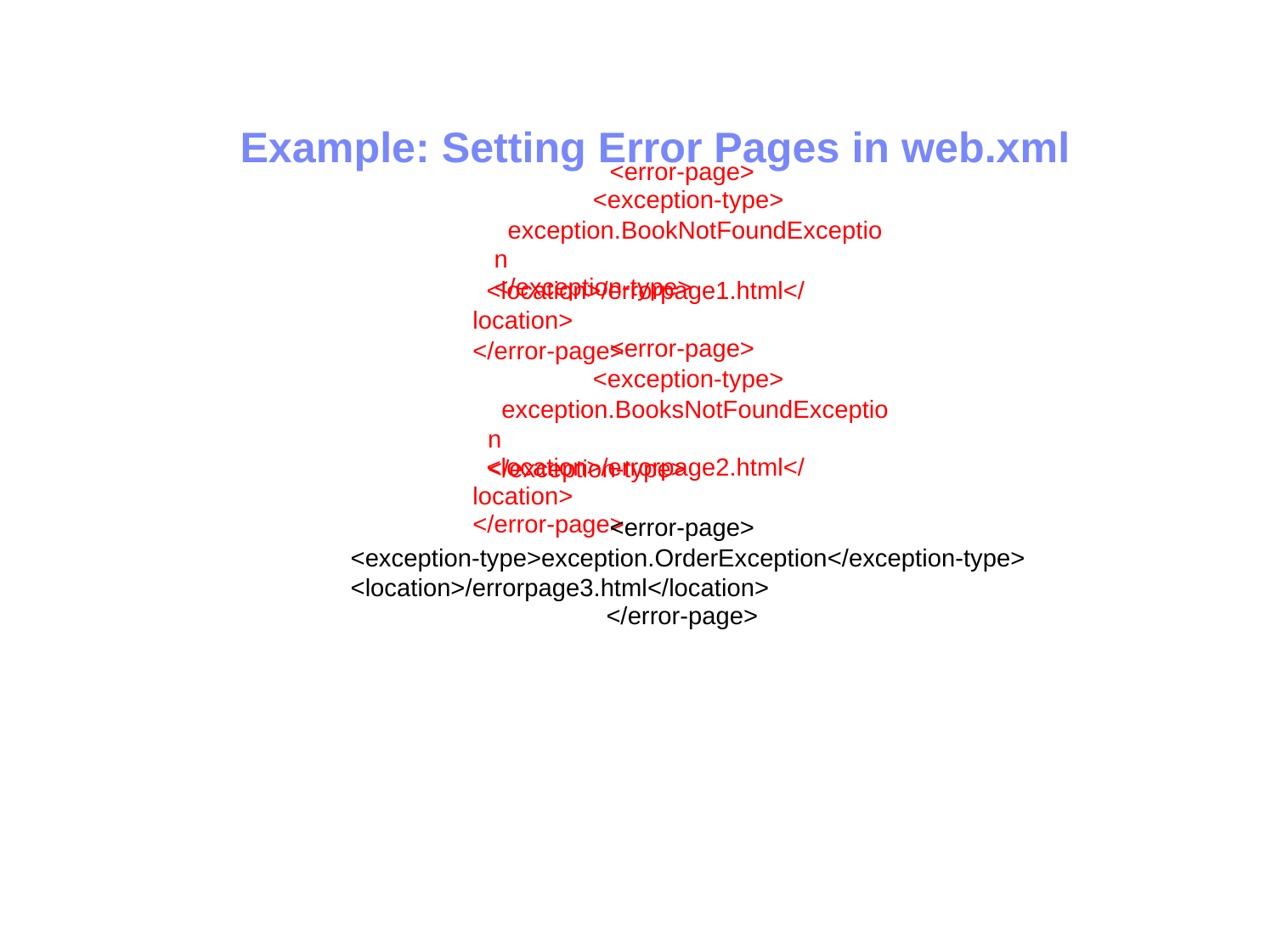

Antrix Consultancy Services

Example: Setting Error Pages in web.xml

<error-page>

<exception-type>

exception.BookNotFoundException
</exception-type>

<location>/errorpage1.html</location>
</error-page>

<error-page>

<exception-type>

exception.BooksNotFoundException
</exception-type>

<location>/errorpage2.html</location>
</error-page>

<error-page>

<exception-type>exception.OrderException</exception-type>
<location>/errorpage3.html</location>

</error-page>

Madhusudhanan.P.K.